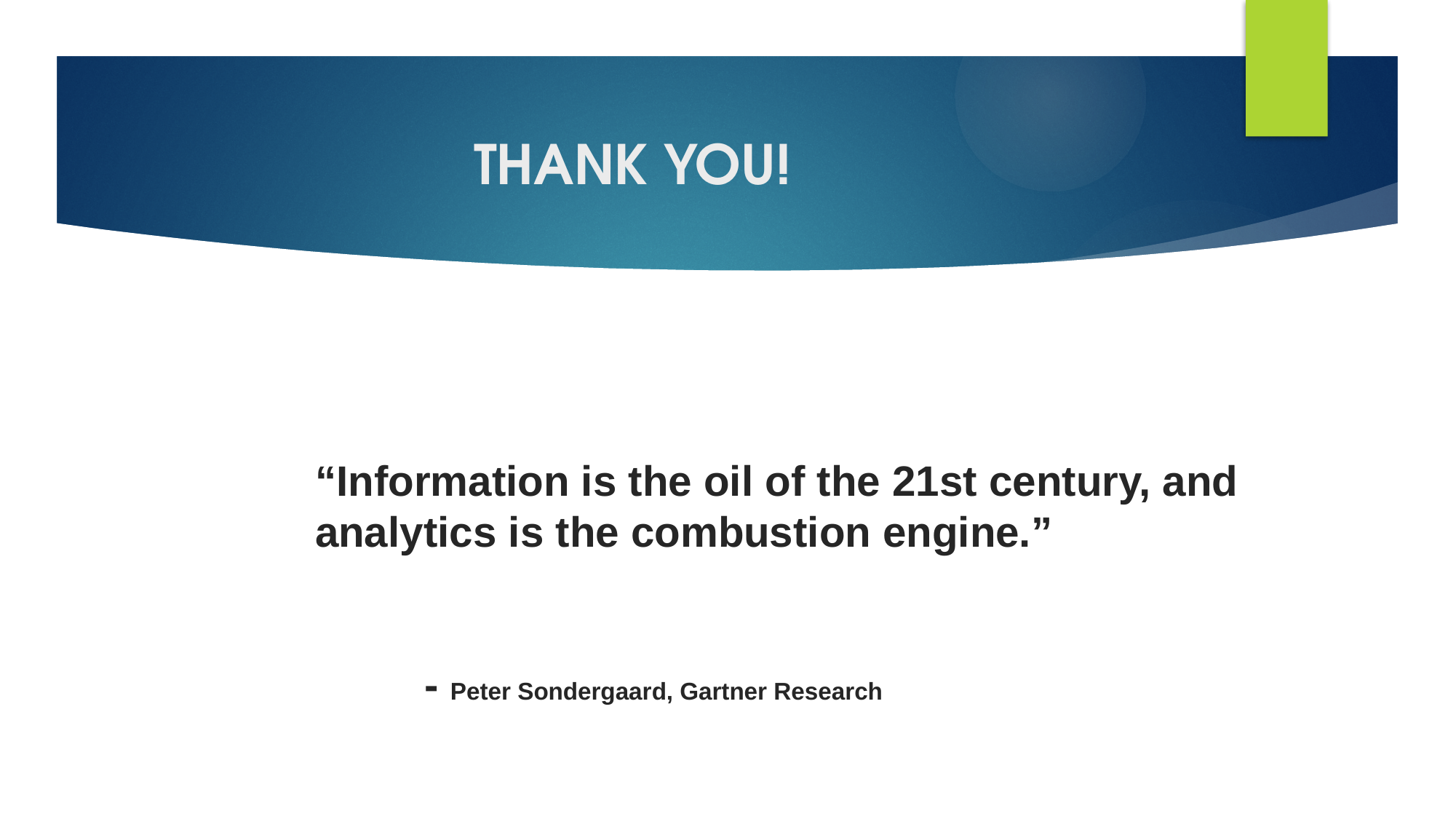

# THANK YOU!
“Information is the oil of the 21st century, and analytics is the combustion engine.”

									- Peter Sondergaard, Gartner Research